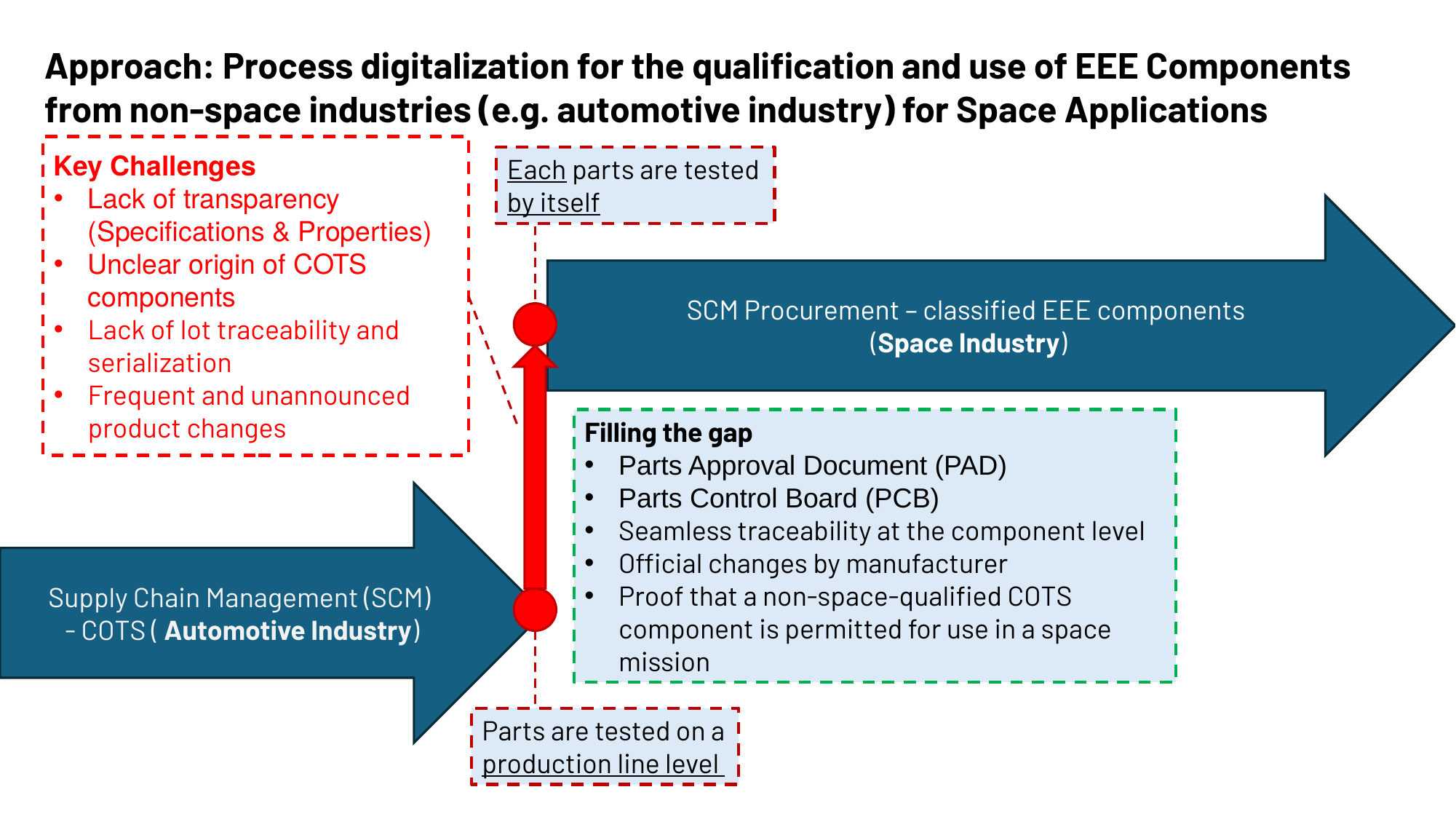

Approach: Process digitalization for the qualification and use of EEE Components from non-space industries (e.g. automotive industry) for Space Applications
Key Challenges
Lack of transparency (Specifications & Properties)
Unclear origin of COTS components
Lack of lot traceability and serialization
Frequent and unannounced product changes
Each parts are tested by itself
SCM Procurement – classified EEE components
(Space Industry)

Filling the gap
Parts Approval Document (PAD)
Parts Control Board (PCB)
Seamless traceability at the component level
Official changes by manufacturer
Proof that a non-space-qualified COTS component is permitted for use in a space mission
Supply Chain Management (SCM)
 - COTS ( Automotive Industry)

Parts are tested on a production line level